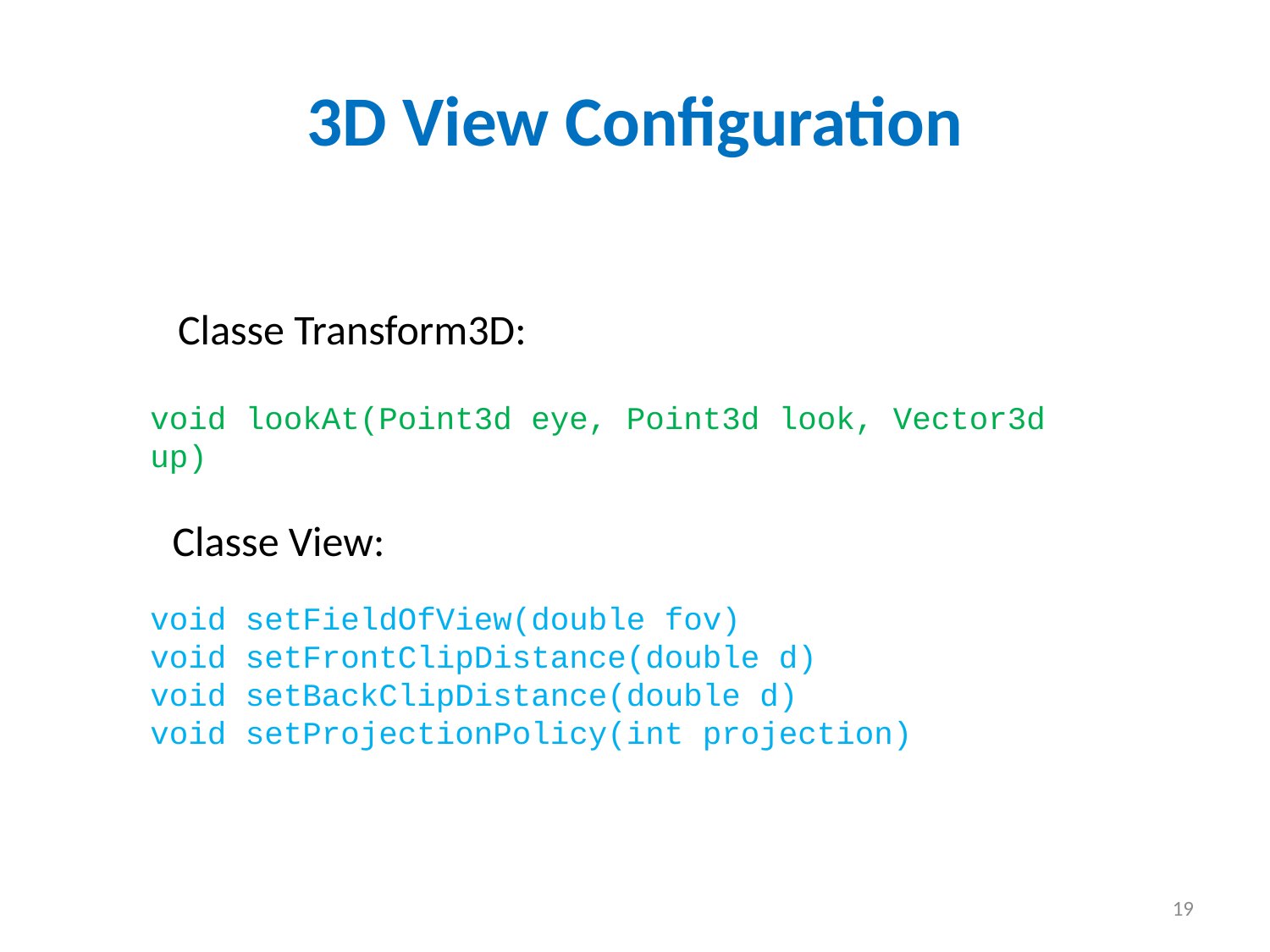

3D View Configuration
Classe Transform3D:
void lookAt(Point3d eye, Point3d look, Vector3d up)
Classe View:
void setFieldOfView(double fov)
void setFrontClipDistance(double d)
void setBackClipDistance(double d)
void setProjectionPolicy(int projection)
19